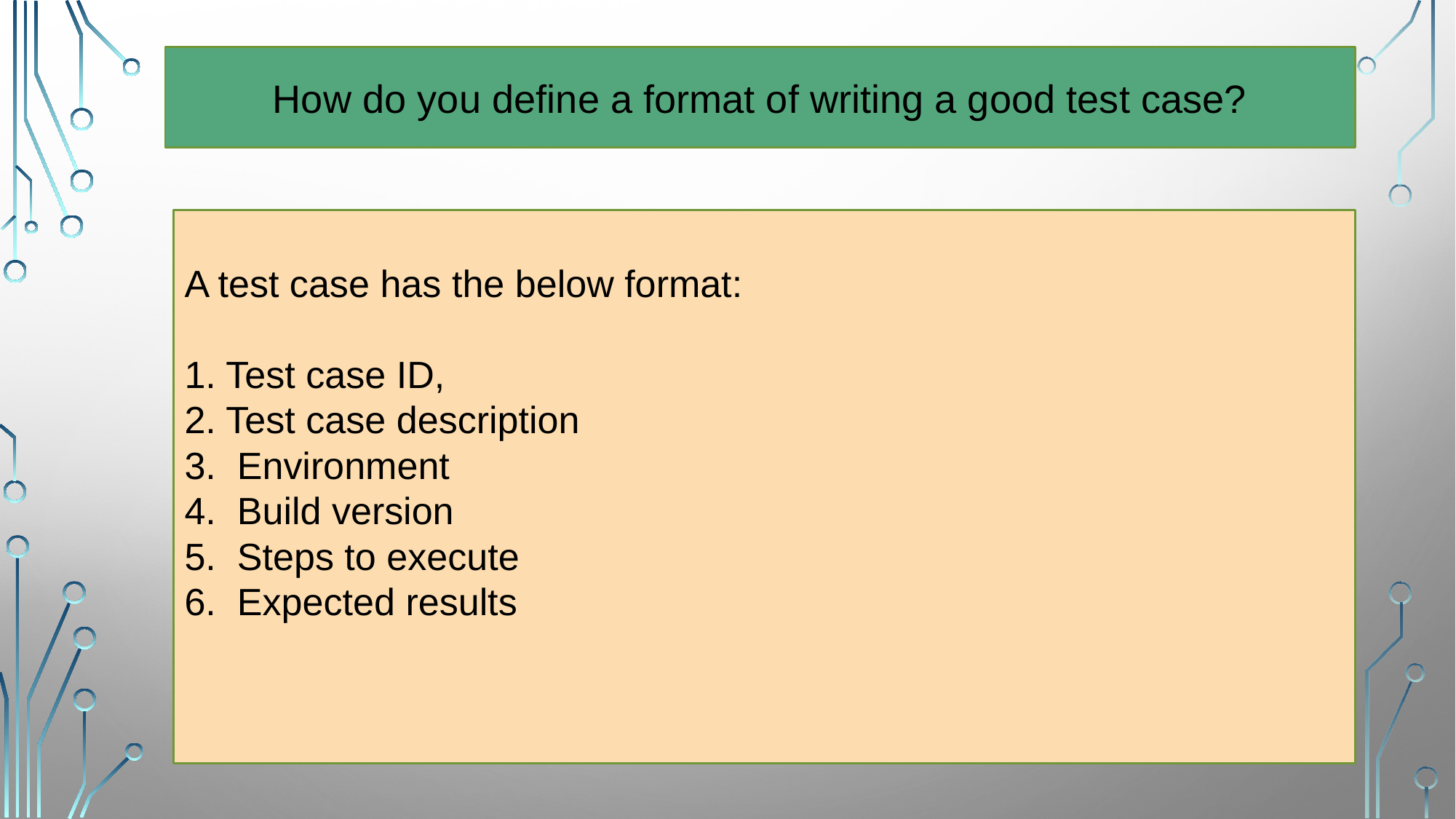

How do you define a format of writing a good test case?
A test case has the below format:

1. Test case ID,
2. Test case description
3.  Environment
4.  Build version
5.  Steps to execute
6.  Expected results